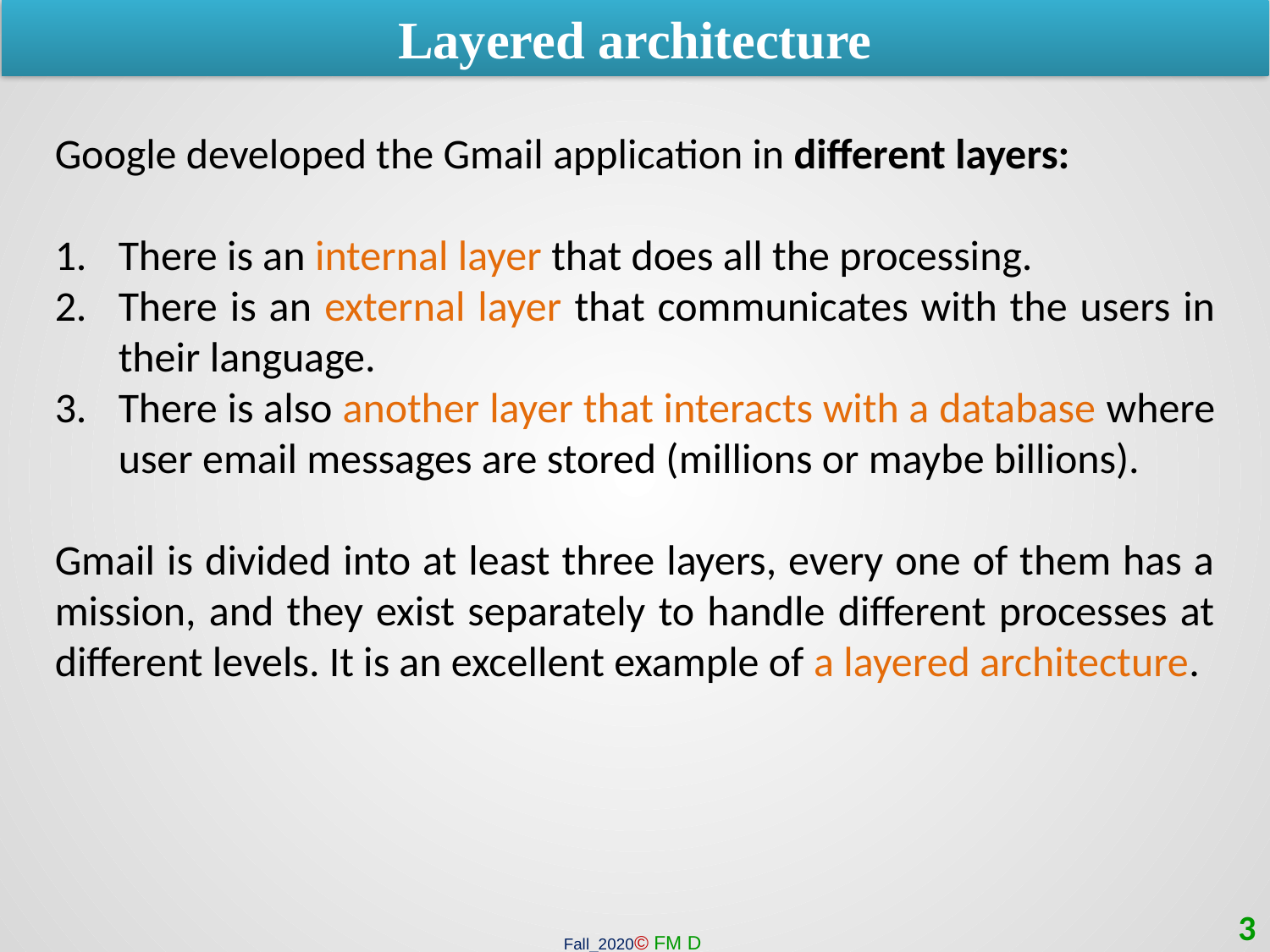

Layered architecture
Google developed the Gmail application in different layers:

There is an internal layer that does all the processing.
There is an external layer that communicates with the users in their language.
There is also another layer that interacts with a database where user email messages are stored (millions or maybe billions).

Gmail is divided into at least three layers, every one of them has a mission, and they exist separately to handle different processes at different levels. It is an excellent example of a layered architecture.

3